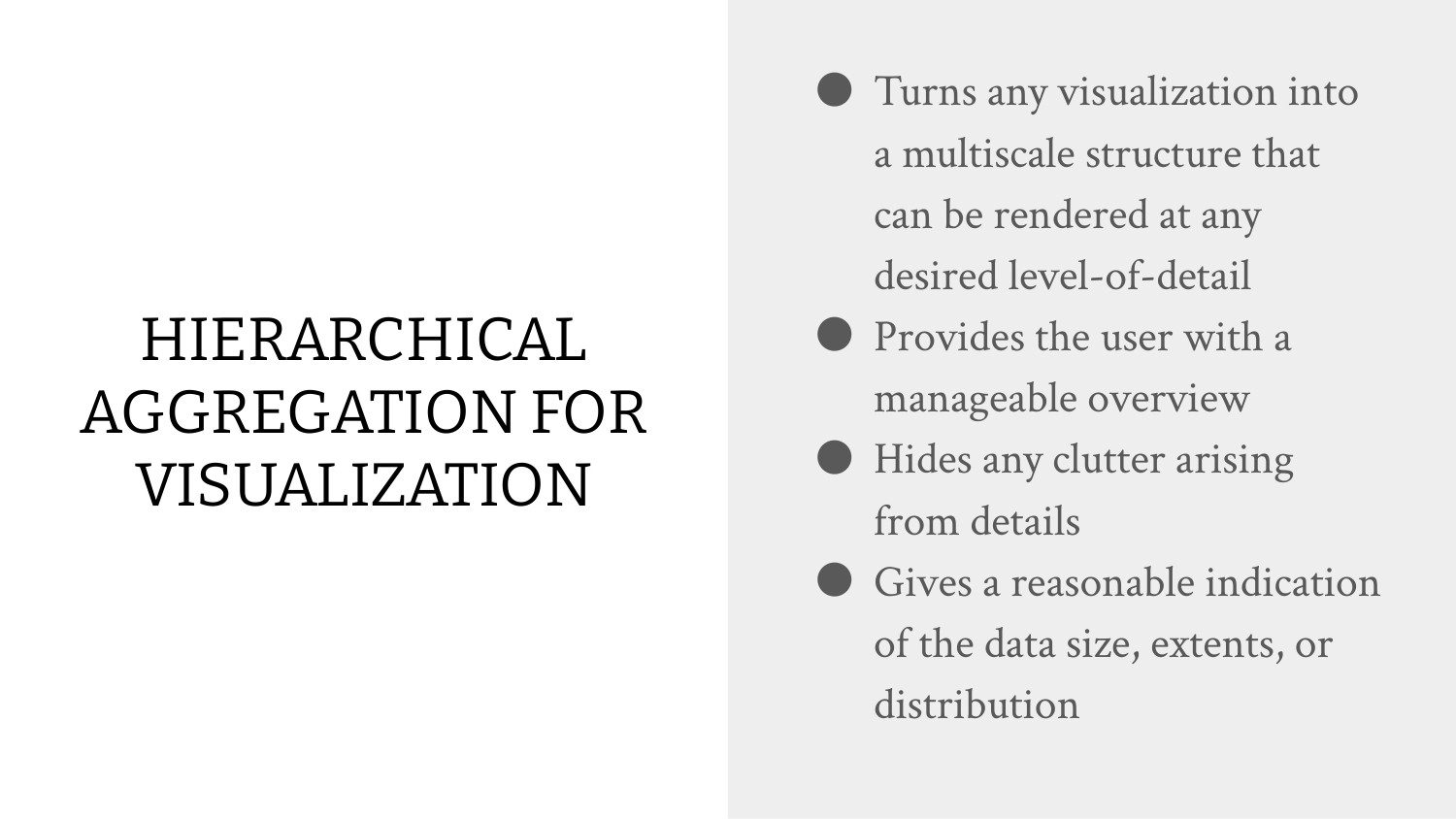

Turns any visualization into a multiscale structure that can be rendered at any desired level-of-detail
Provides the user with a manageable overview
Hides any clutter arising from details
Gives a reasonable indication of the data size, extents, or distribution

# HIERARCHICAL AGGREGATION FOR VISUALIZATION